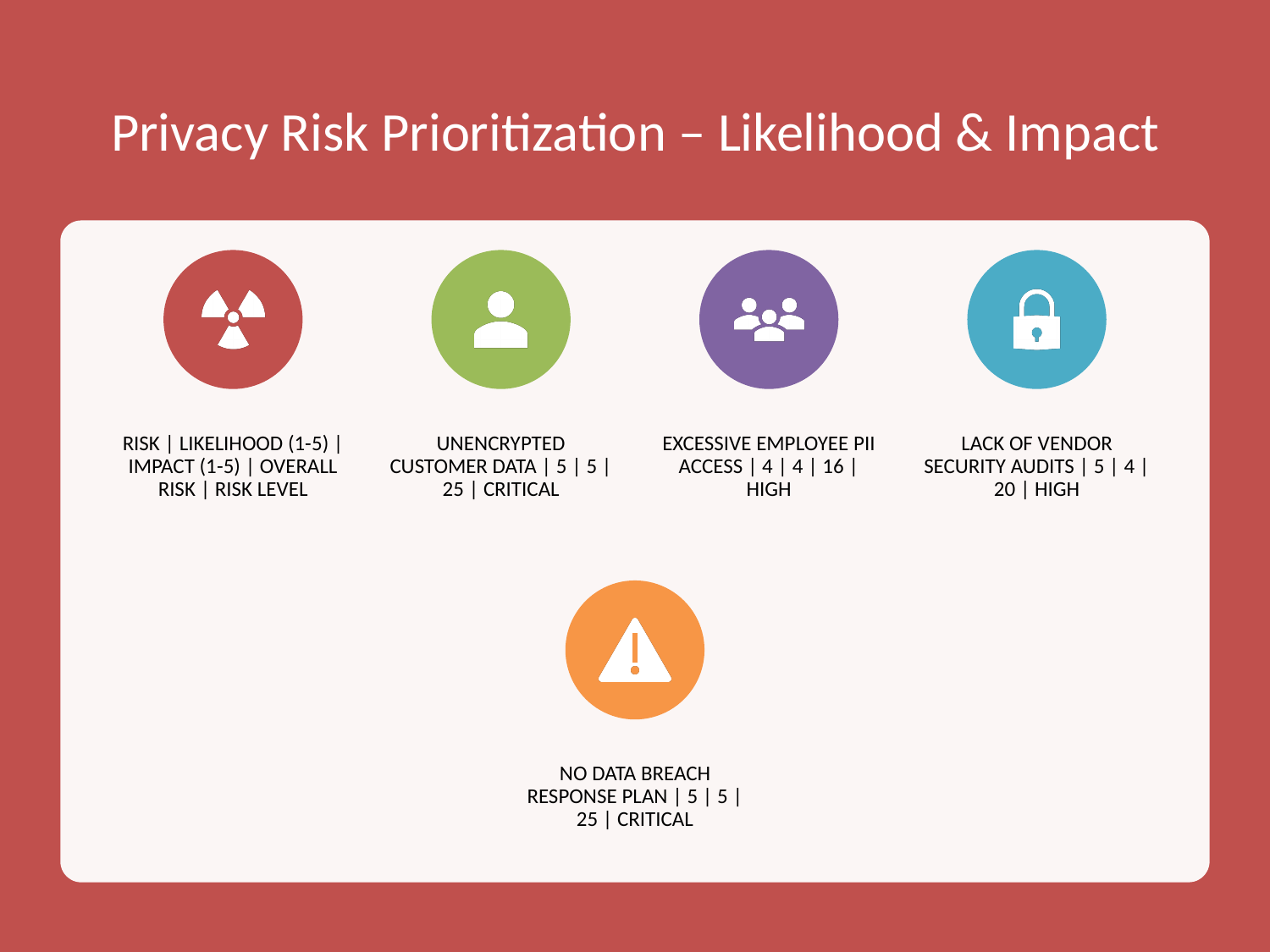

# Privacy Risk Prioritization – Likelihood & Impact

Risk | Likelihood (1-5) | Impact (1-5) | Overall Risk | Risk Level
Unencrypted customer data | 5 | 5 | 25 | Critical
Excessive employee PII access | 4 | 4 | 16 | High
Lack of vendor security audits | 5 | 4 | 20 | High
No Data Breach Response Plan | 5 | 5 | 25 | Critical